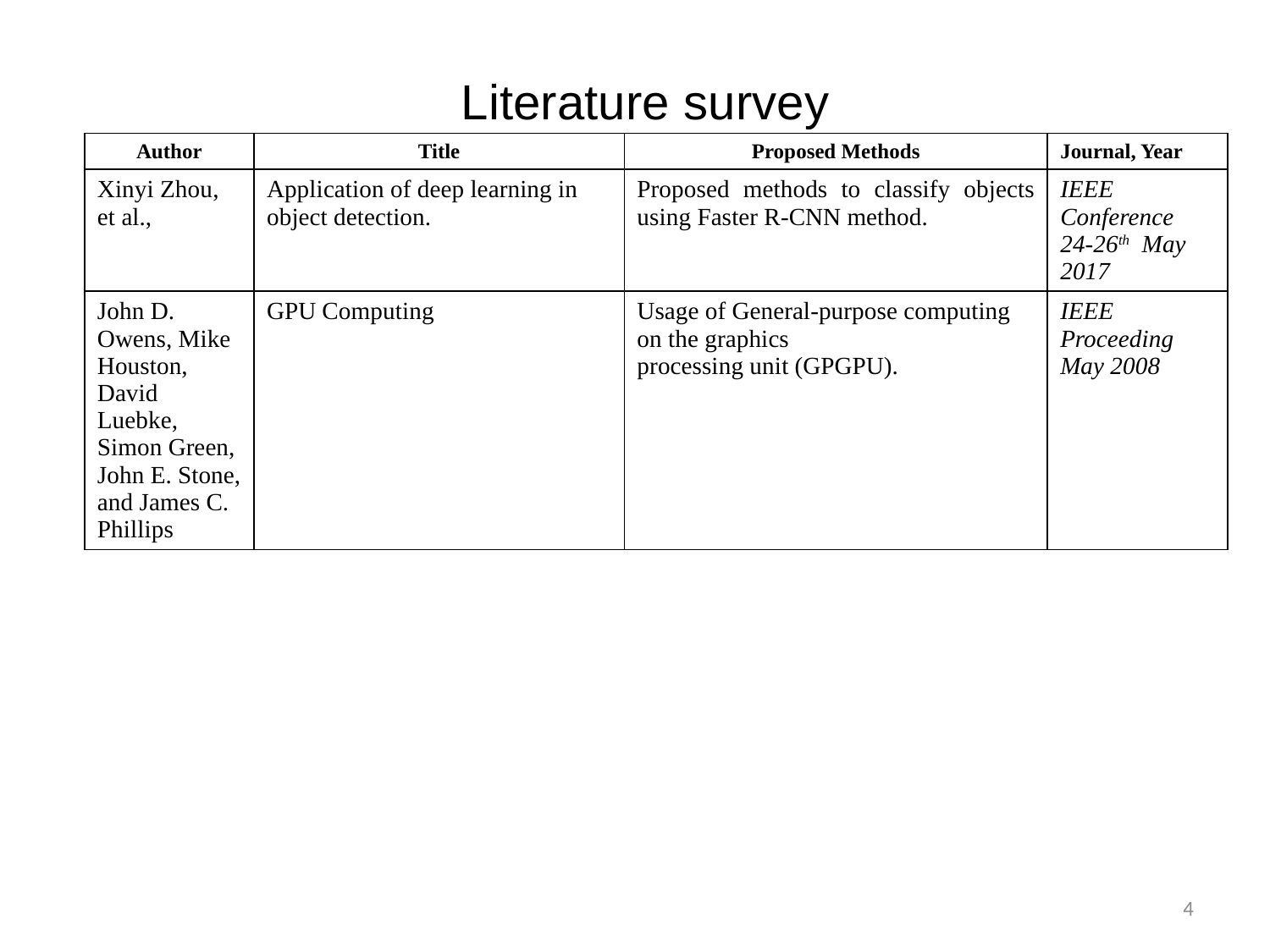

Literature survey

| Author | Title | Proposed Methods | Journal, Year |
| --- | --- | --- | --- |
| Xinyi Zhou, et al., | Application of deep learning in object detection. | Proposed methods to classify objects using Faster R-CNN method. | IEEE Conference 24-26th May 2017 |
| John D. Owens, Mike Houston, David Luebke, Simon Green, John E. Stone, and James C. Phillips | GPU Computing | Usage of General-purpose computing on the graphics processing unit (GPGPU). | IEEE Proceeding May 2008 |
4